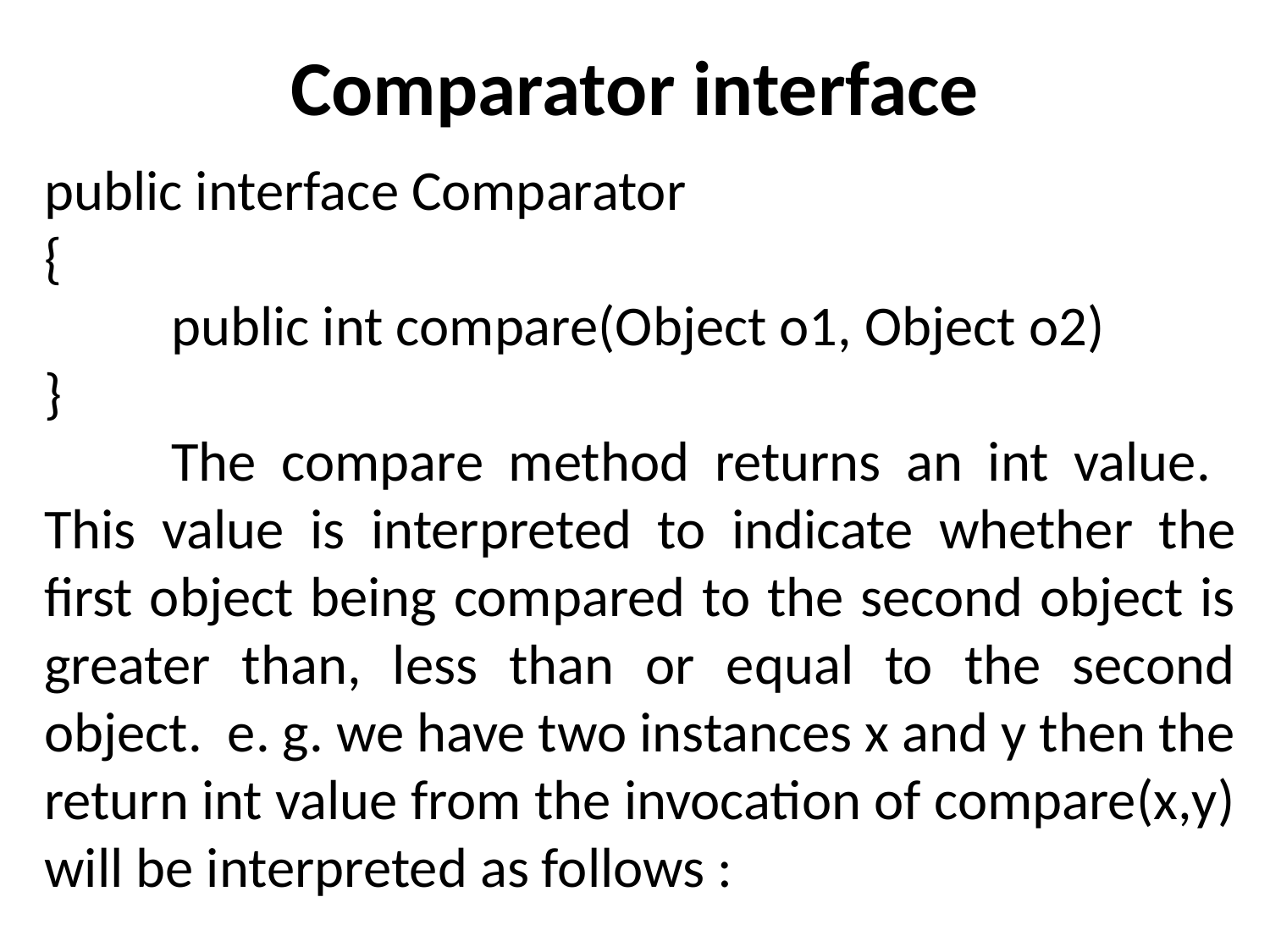

# Comparator interface
public interface Comparator
{
	public int compare(Object o1, Object o2)
}
	The compare method returns an int value.  This value is interpreted to indicate whether the first object being compared to the second object is greater than, less than or equal to the second object.  e. g. we have two instances x and y then the return int value from the invocation of compare(x,y) will be interpreted as follows :